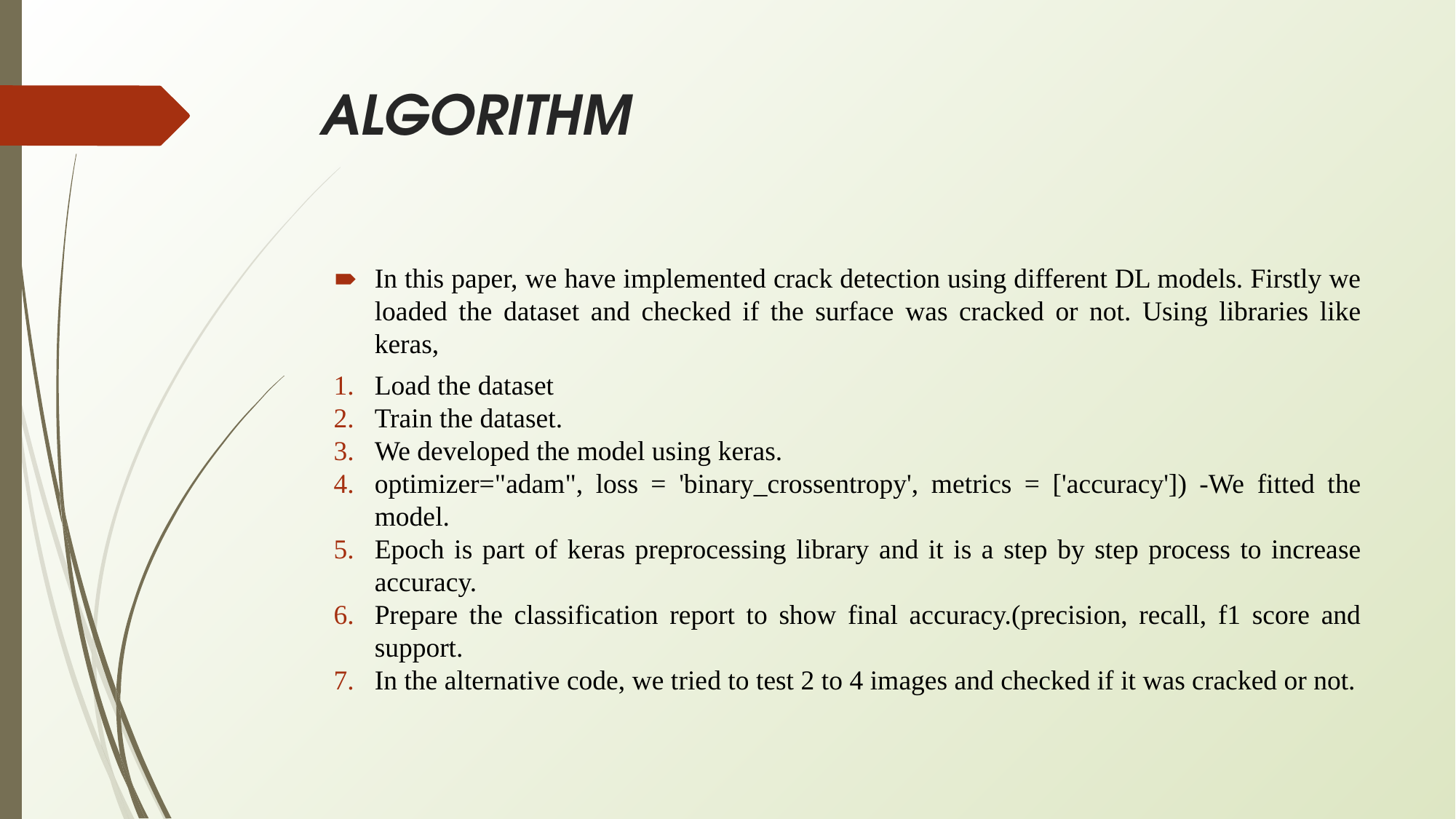

# ALGORITHM
In this paper, we have implemented crack detection using different DL models. Firstly we loaded the dataset and checked if the surface was cracked or not. Using libraries like keras,
Load the dataset
Train the dataset.
We developed the model using keras.
optimizer="adam", loss = 'binary_crossentropy', metrics = ['accuracy']) -We fitted the model.
Epoch is part of keras preprocessing library and it is a step by step process to increase accuracy.
Prepare the classification report to show final accuracy.(precision, recall, f1 score and support.
In the alternative code, we tried to test 2 to 4 images and checked if it was cracked or not.